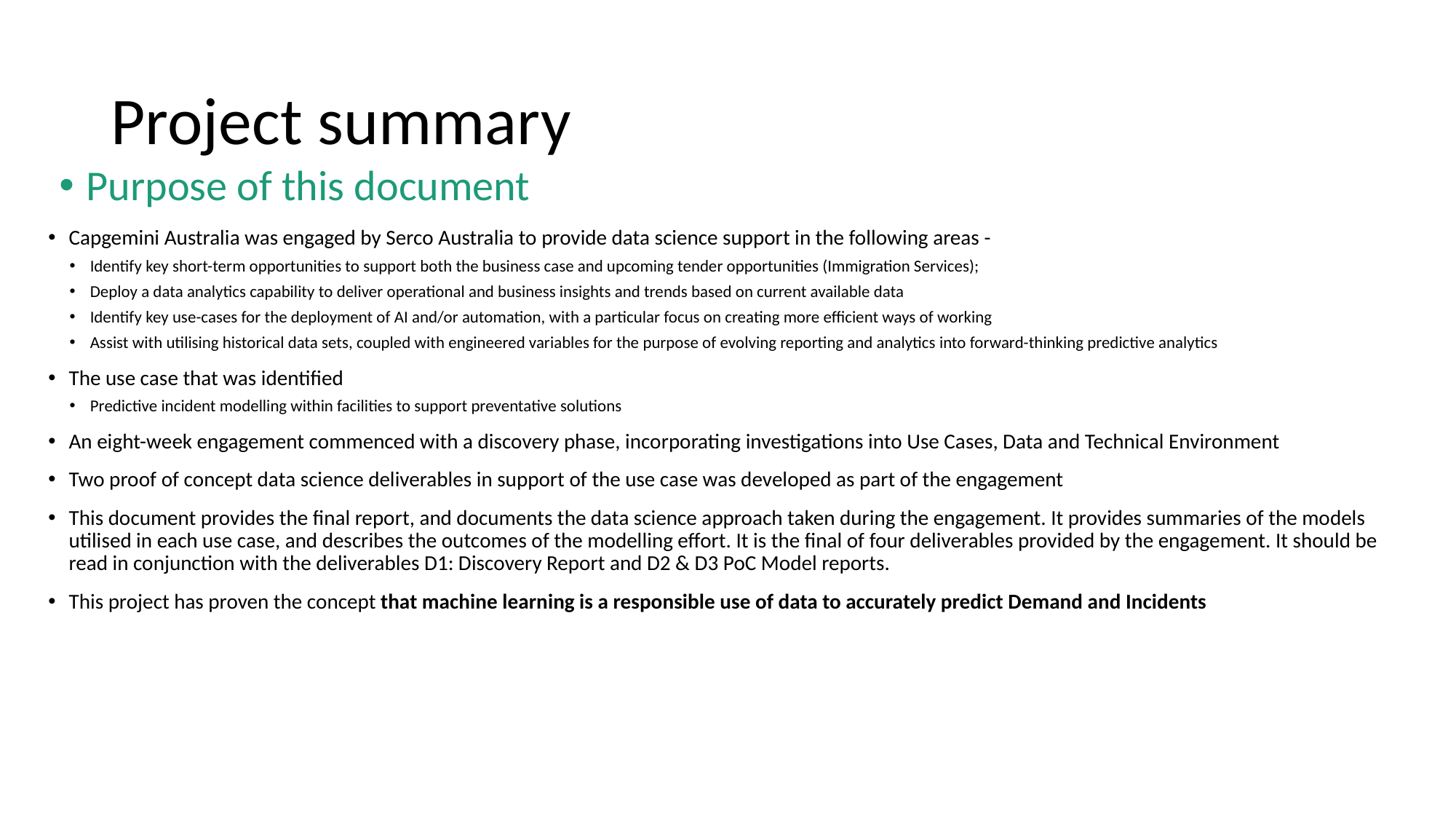

# Project summary
Purpose of this document
Capgemini Australia was engaged by Serco Australia to provide data science support in the following areas -
Identify key short-term opportunities to support both the business case and upcoming tender opportunities (Immigration Services);
Deploy a data analytics capability to deliver operational and business insights and trends based on current available data
Identify key use-cases for the deployment of AI and/or automation, with a particular focus on creating more efficient ways of working
Assist with utilising historical data sets, coupled with engineered variables for the purpose of evolving reporting and analytics into forward-thinking predictive analytics
The use case that was identified
Predictive incident modelling within facilities to support preventative solutions
An eight-week engagement commenced with a discovery phase, incorporating investigations into Use Cases, Data and Technical Environment
Two proof of concept data science deliverables in support of the use case was developed as part of the engagement
This document provides the final report, and documents the data science approach taken during the engagement. It provides summaries of the models utilised in each use case, and describes the outcomes of the modelling effort. It is the final of four deliverables provided by the engagement. It should be read in conjunction with the deliverables D1: Discovery Report and D2 & D3 PoC Model reports.
This project has proven the concept that machine learning is a responsible use of data to accurately predict Demand and Incidents